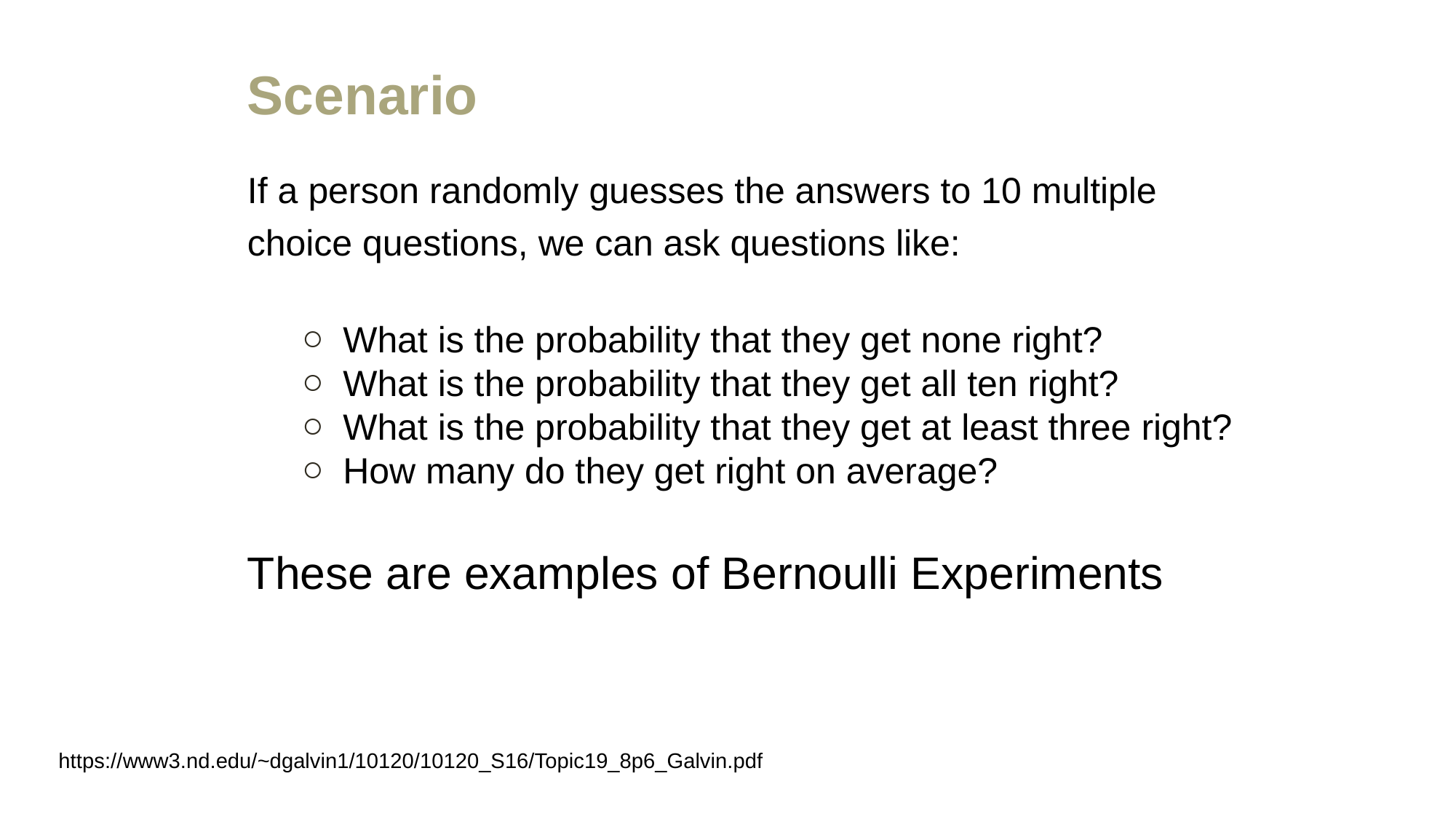

# Scenario
If a person randomly guesses the answers to 10 multiple
choice questions, we can ask questions like:

What is the probability that they get none right?
What is the probability that they get all ten right?
What is the probability that they get at least three right?
How many do they get right on average?

These are examples of Bernoulli Experiments

https://www3.nd.edu/~dgalvin1/10120/10120_S16/Topic19_8p6_Galvin.pdf